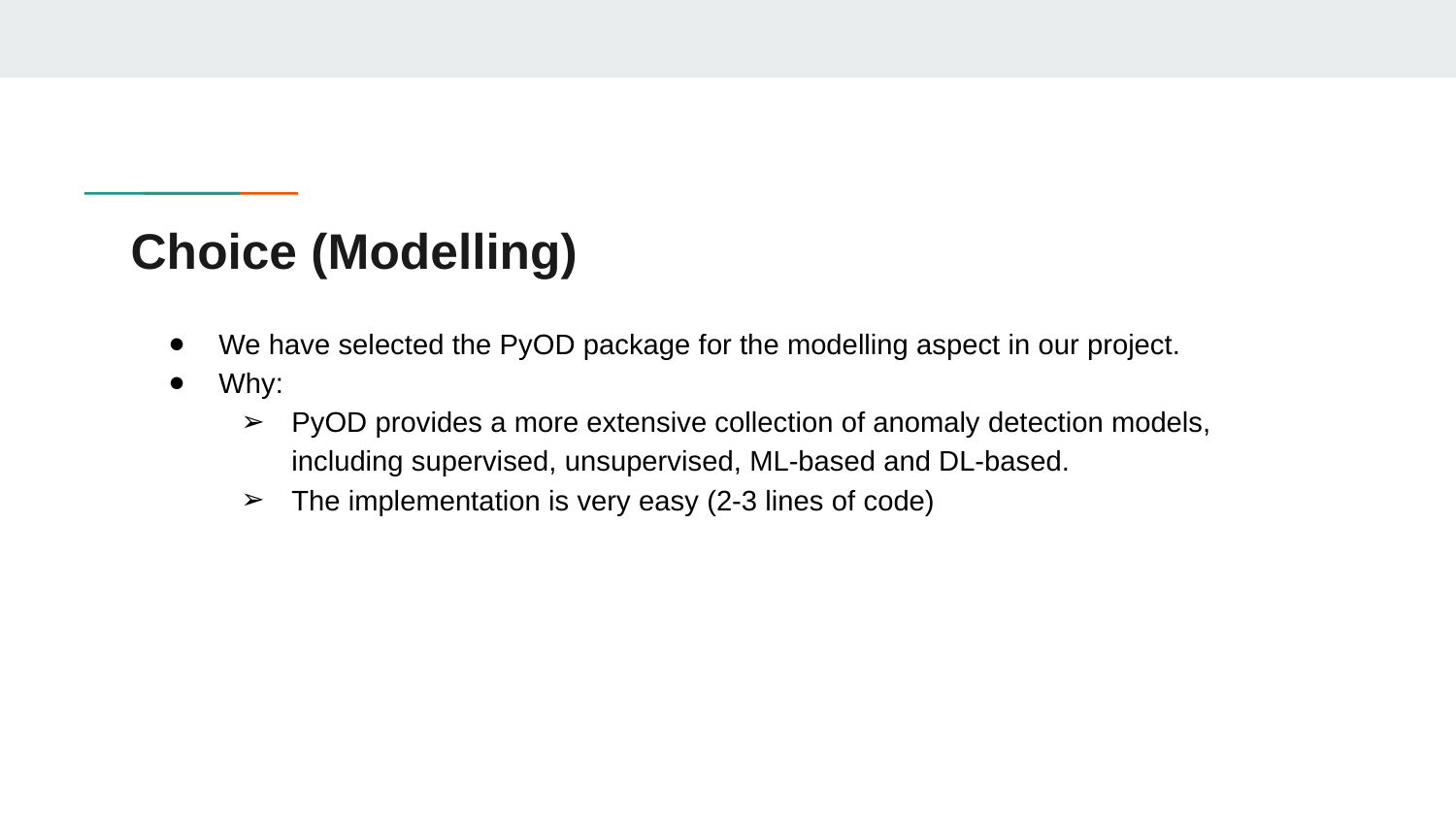

# Choice (Modelling)
We have selected the PyOD package for the modelling aspect in our project.
Why:
PyOD provides a more extensive collection of anomaly detection models, including supervised, unsupervised, ML-based and DL-based.
The implementation is very easy (2-3 lines of code)